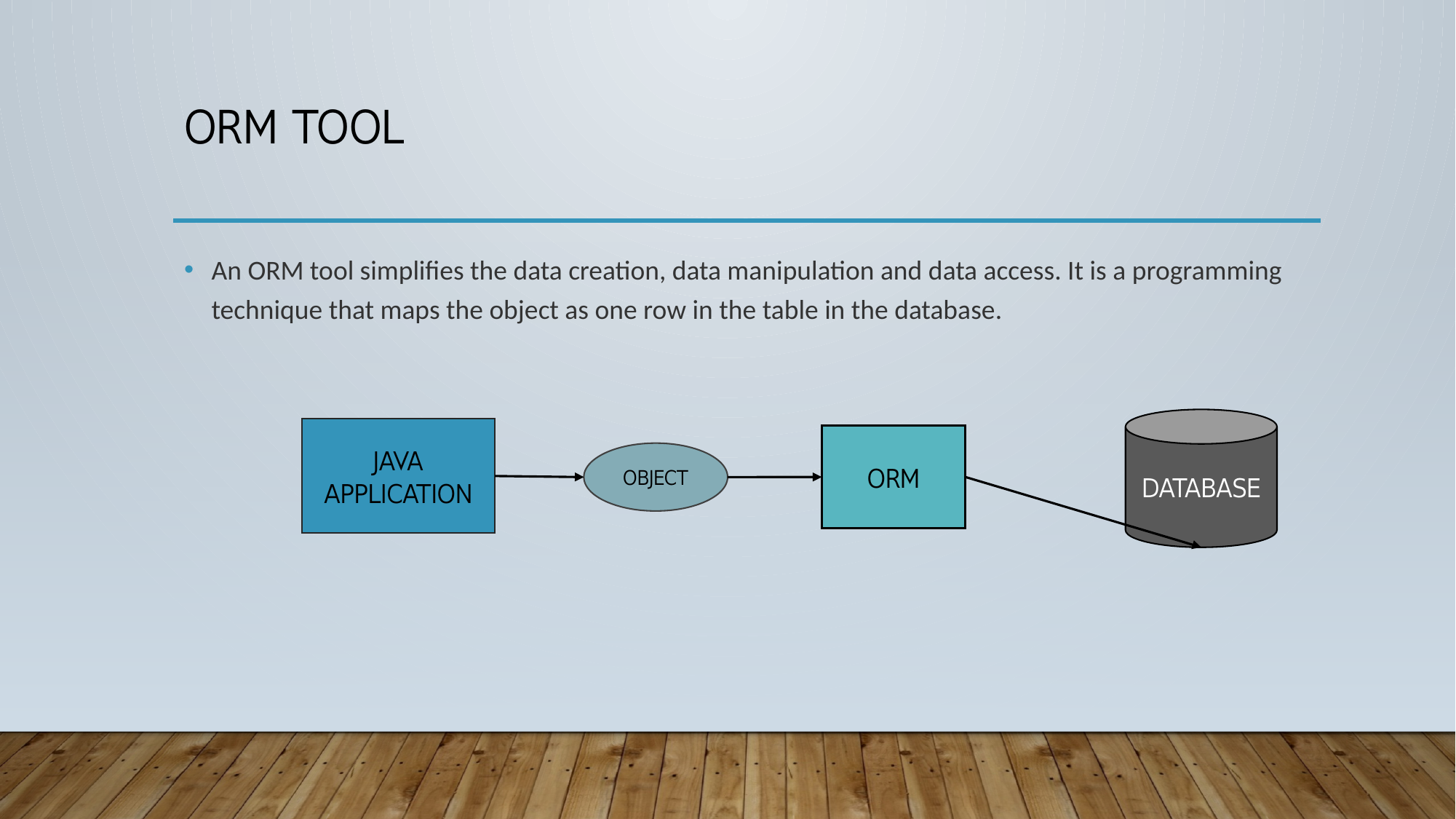

# Orm TOOL
An ORM tool simplifies the data creation, data manipulation and data access. It is a programming technique that maps the object as one row in the table in the database.

DATABASE
JAVA
APPLICATION
ORM
OBJECT